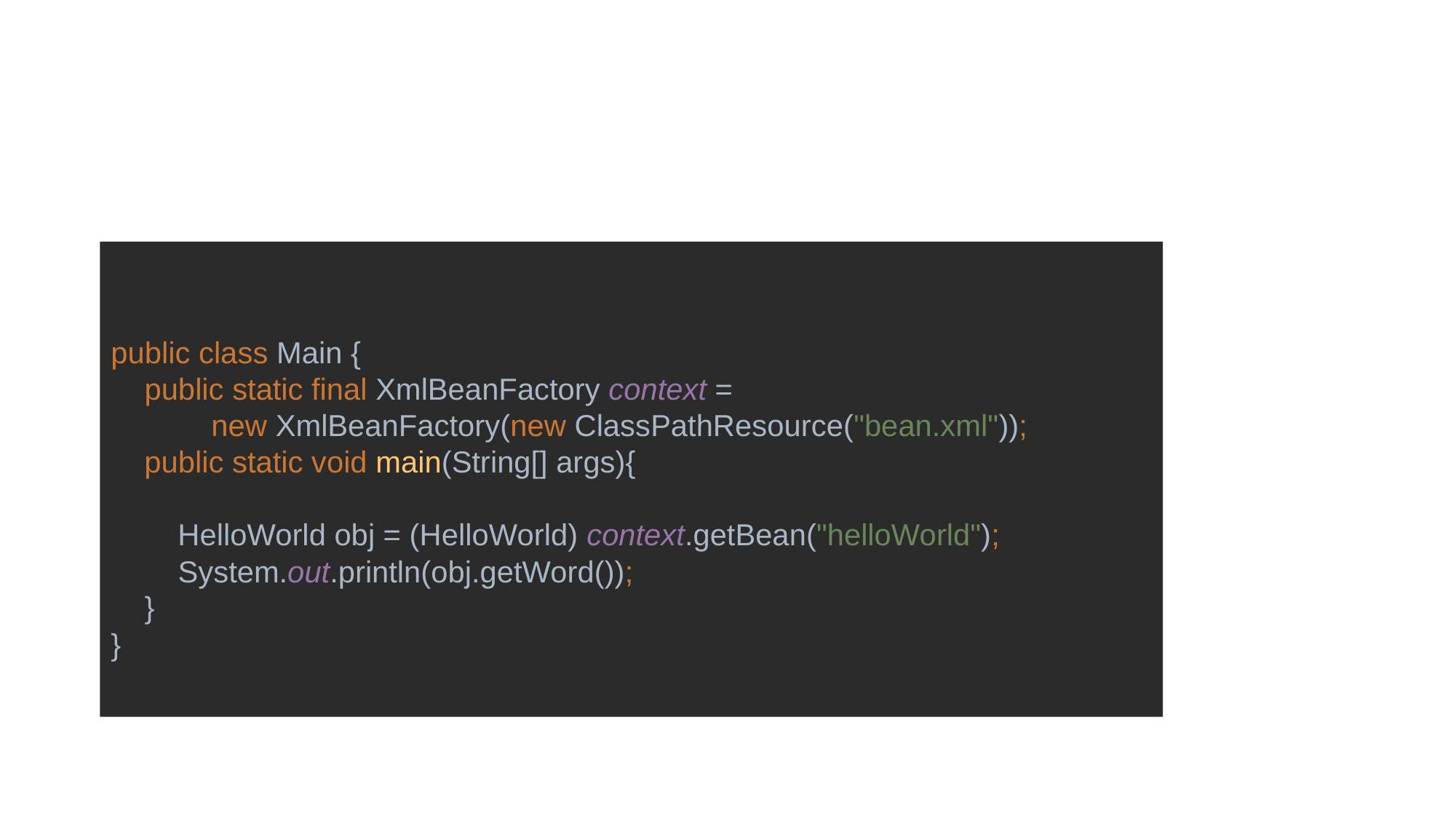

#
public class Main {
    public static final XmlBeanFactory context =
            new XmlBeanFactory(new ClassPathResource("bean.xml"));
    public static void main(String[] args){
        HelloWorld obj = (HelloWorld) context.getBean("helloWorld");
        System.out.println(obj.getWord());
    }
}